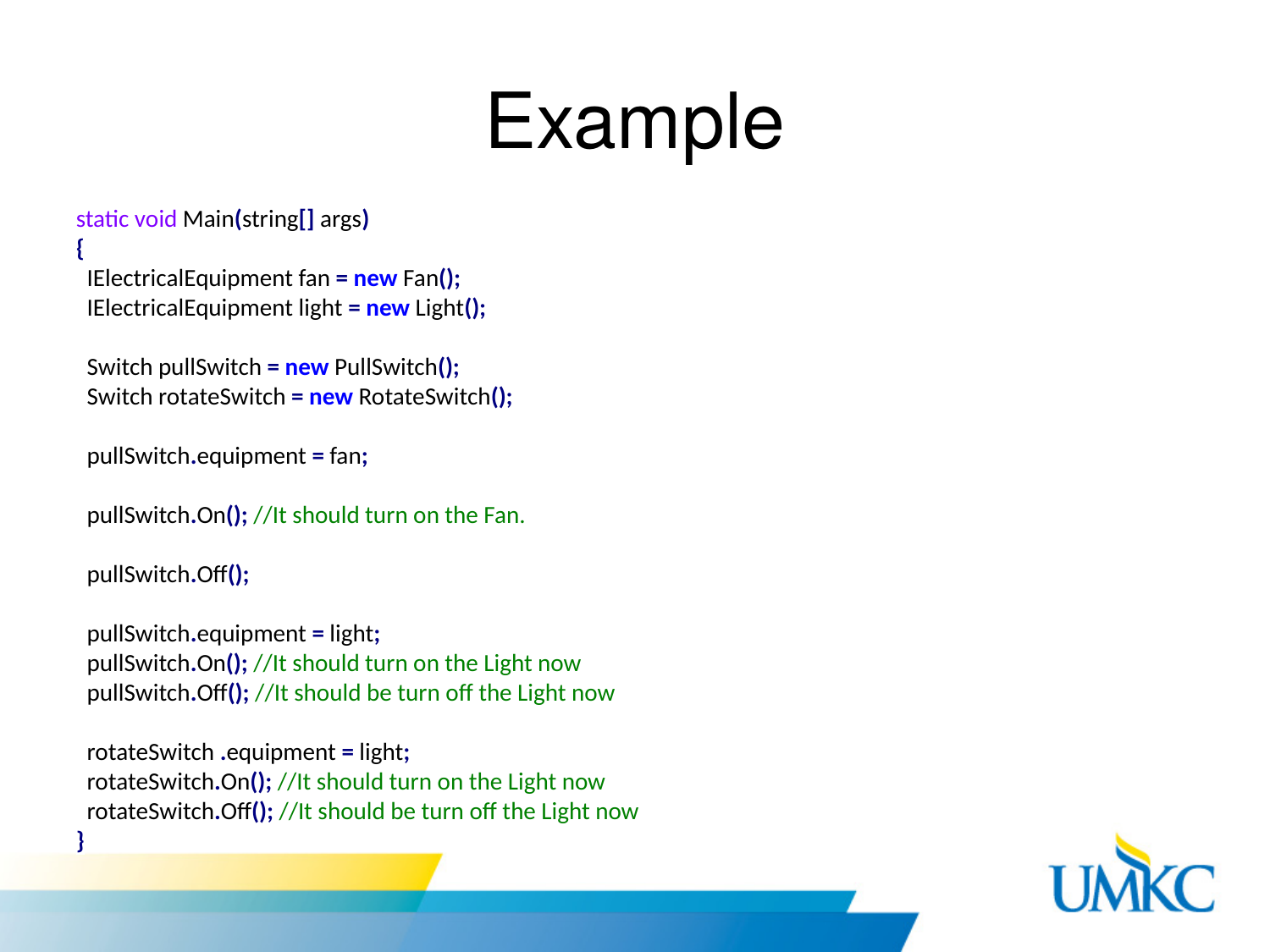

# Example
static void Main(string[] args)
{
  IElectricalEquipment fan = new Fan();
  IElectricalEquipment light = new Light();

  Switch pullSwitch = new PullSwitch();
  Switch rotateSwitch = new RotateSwitch();

  pullSwitch.equipment = fan;

  pullSwitch.On(); //It should turn on the Fan.

  pullSwitch.Off();

  pullSwitch.equipment = light;
  pullSwitch.On(); //It should turn on the Light now
  pullSwitch.Off(); //It should be turn off the Light now

  rotateSwitch .equipment = light;
  rotateSwitch.On(); //It should turn on the Light now
  rotateSwitch.Off(); //It should be turn off the Light now
}